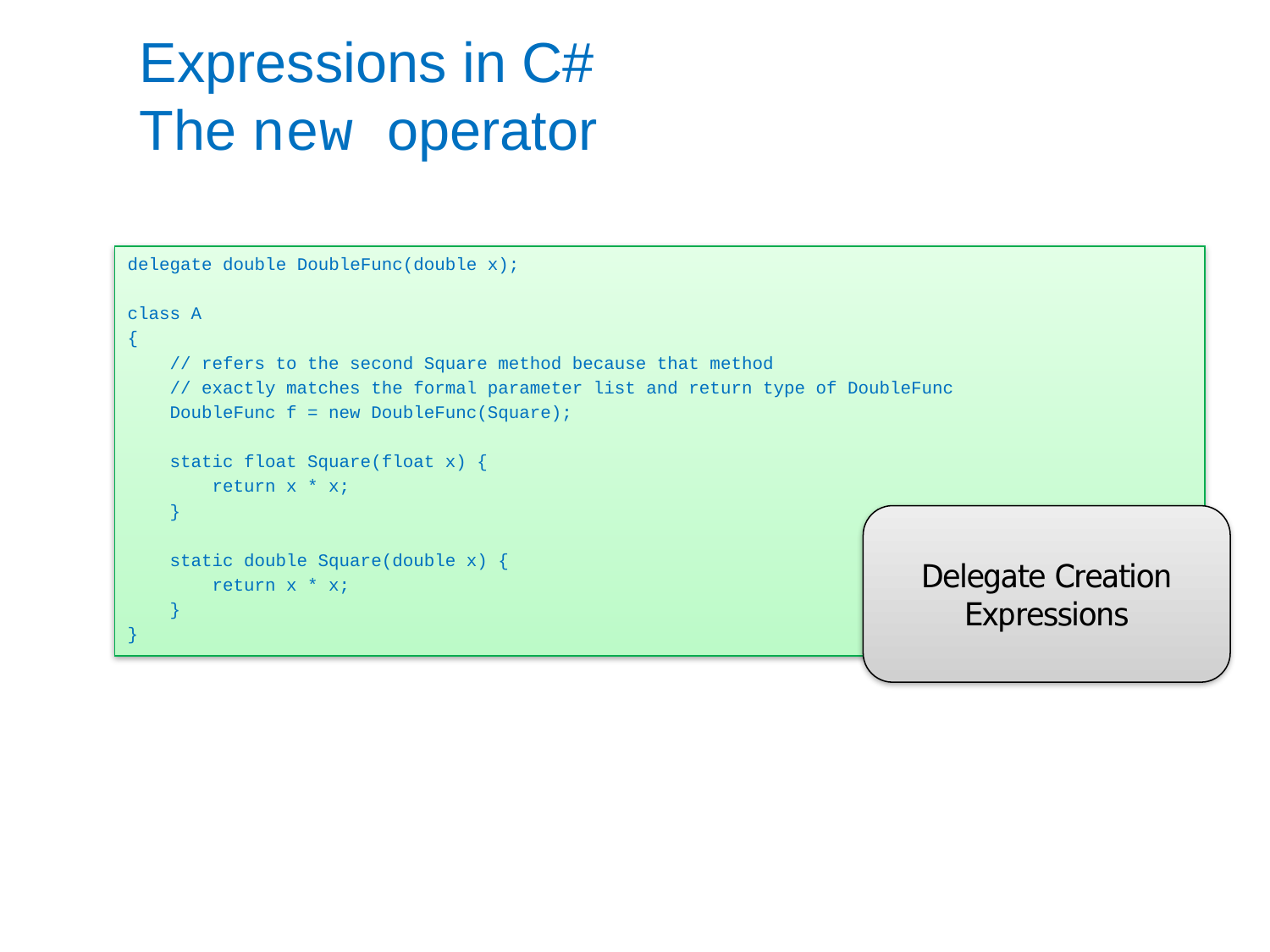

# Expressions in C# The new operator
delegate double DoubleFunc(double x);

class A
{
    // refers to the second Square method because that method
    // exactly matches the formal parameter list and return type of DoubleFunc
    DoubleFunc f = new DoubleFunc(Square);

    static float Square(float x) {
        return x * x;
    }

    static double Square(double x) {
        return x * x;
    }
}
Delegate Creation Expressions